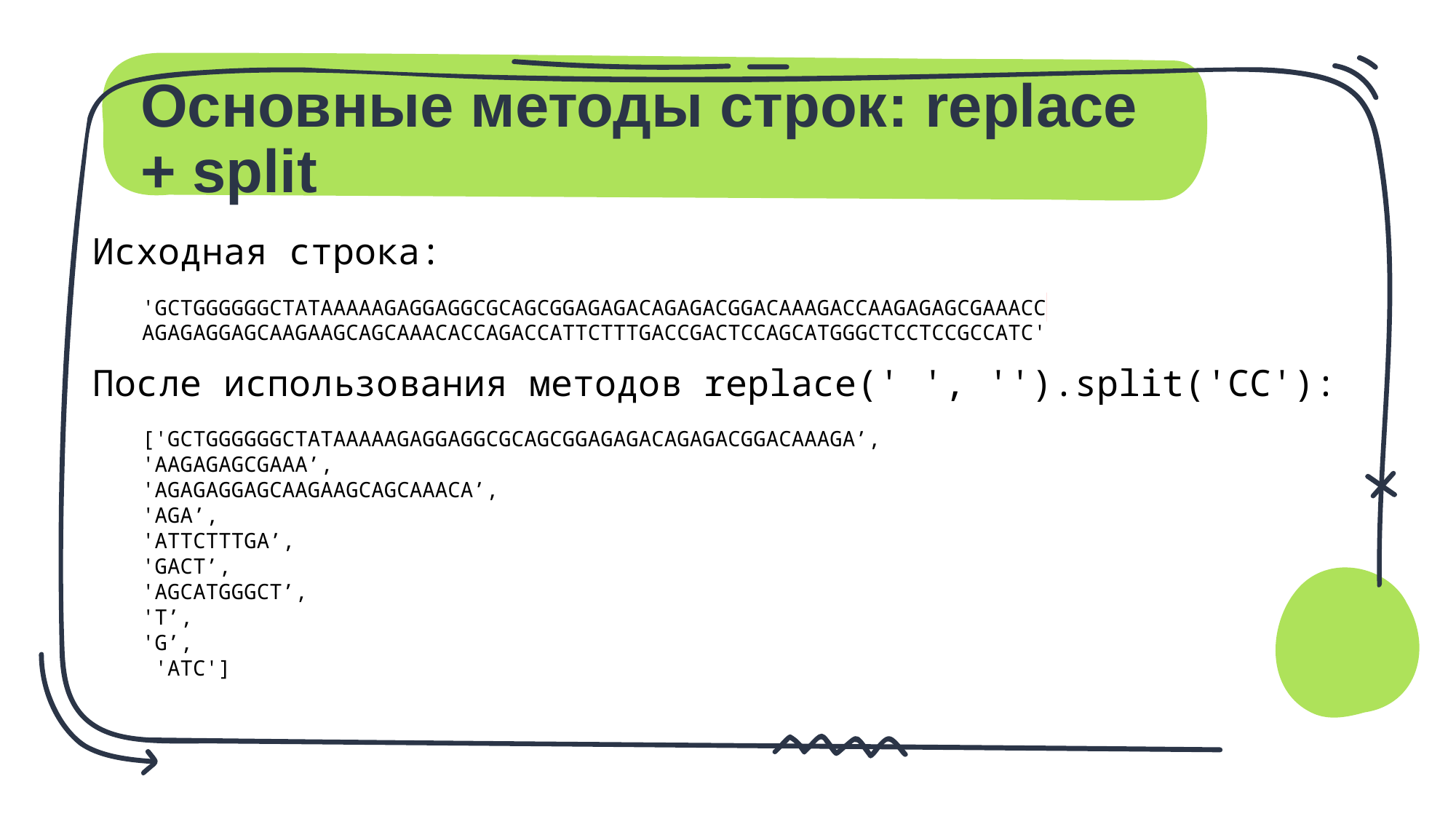

# Основные методы строк: replace + split
Исходная строка:
'GCTGGGGGGCTATAAAAAGAGGAGGCGCAGCGGAGAGACAGAGACGGACAAAGACCAAGAGAGCGAAACC AGAGAGGAGCAAGAAGCAGCAAACACCAGACCATTCTTTGACCGACTCCAGCATGGGCTCCTCCGCCATC'
После использования методов replace(' ', '').split('CC'):
['GCTGGGGGGCTATAAAAAGAGGAGGCGCAGCGGAGAGACAGAGACGGACAAAGA’,
'AAGAGAGCGAAA’,
'AGAGAGGAGCAAGAAGCAGCAAACA’,
'AGA’,
'ATTCTTTGA’,
'GACT’,
'AGCATGGGCT’,
'T’,
'G’,
 'ATC']